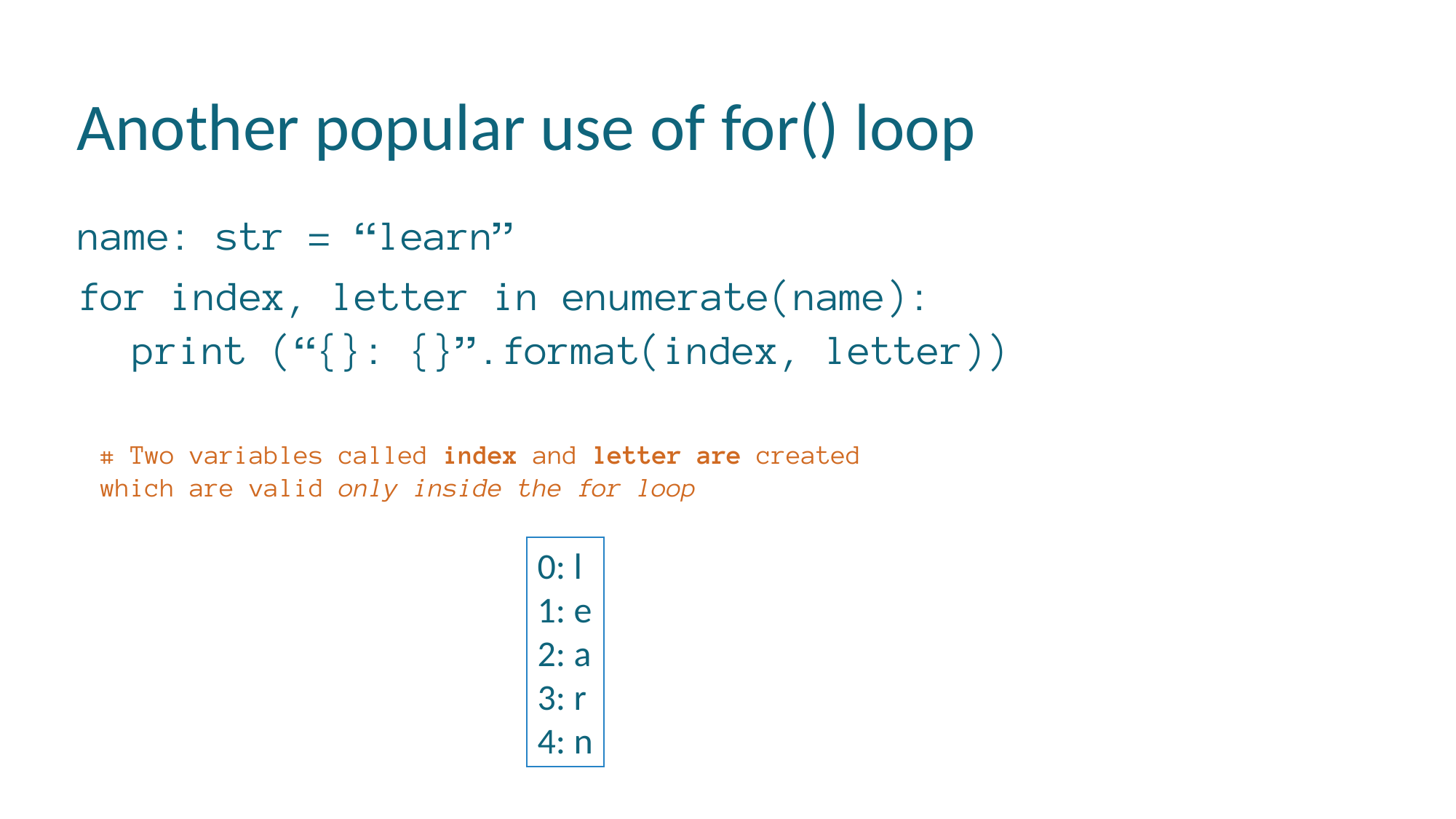

Another popular use of for() loop
name: str = “learn”
for index, letter in enumerate(name):
print (“{}: {}”.format(index, letter))

# Two variables called index and letter are created
which are valid only inside the for loop
0: l
1: e
2: a
3: r
4: n